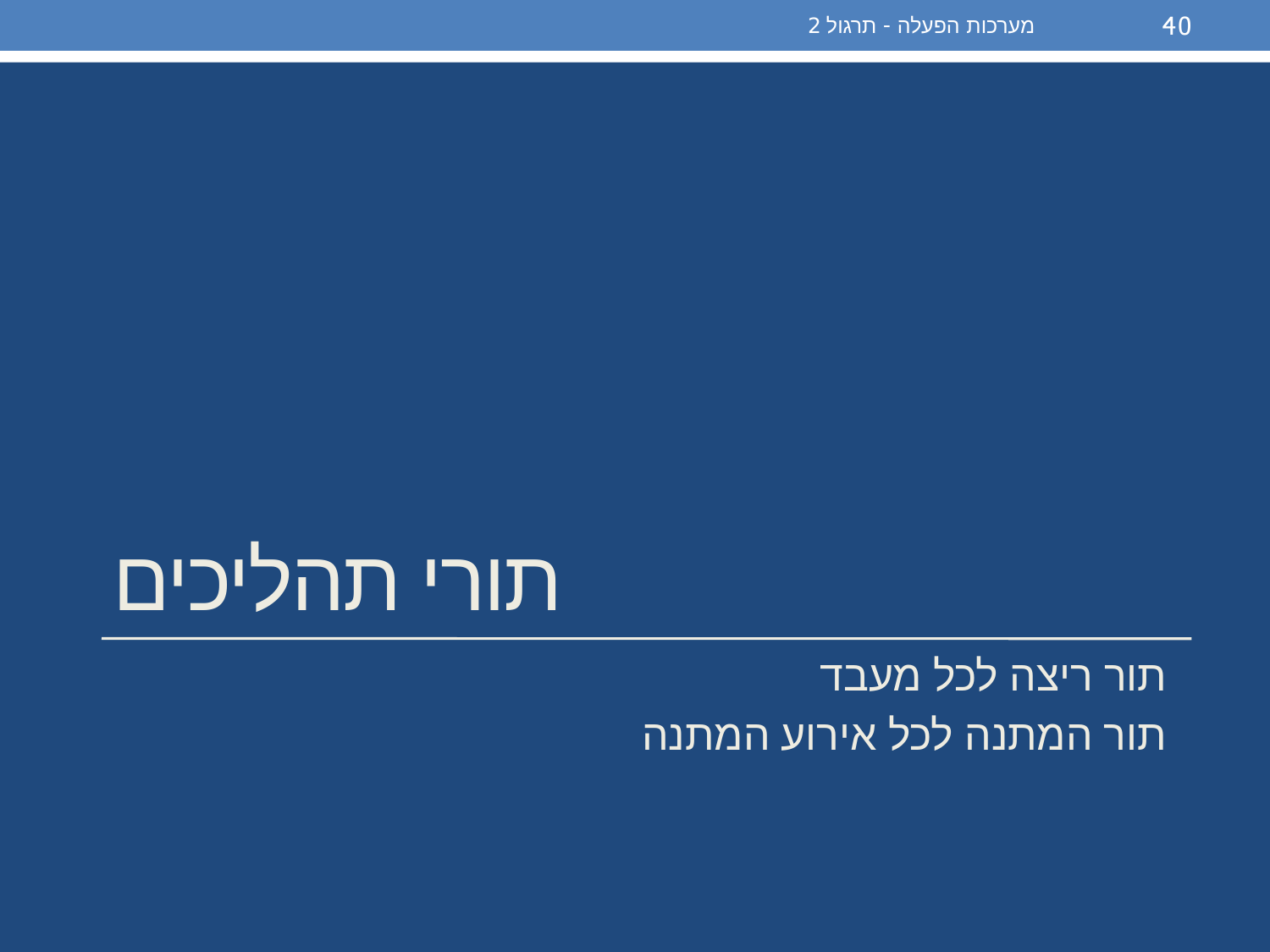

מערכות הפעלה - תרגול 2
40
# תורי תהליכים
תור ריצה לכל מעבד
תור המתנה לכל אירוע המתנה